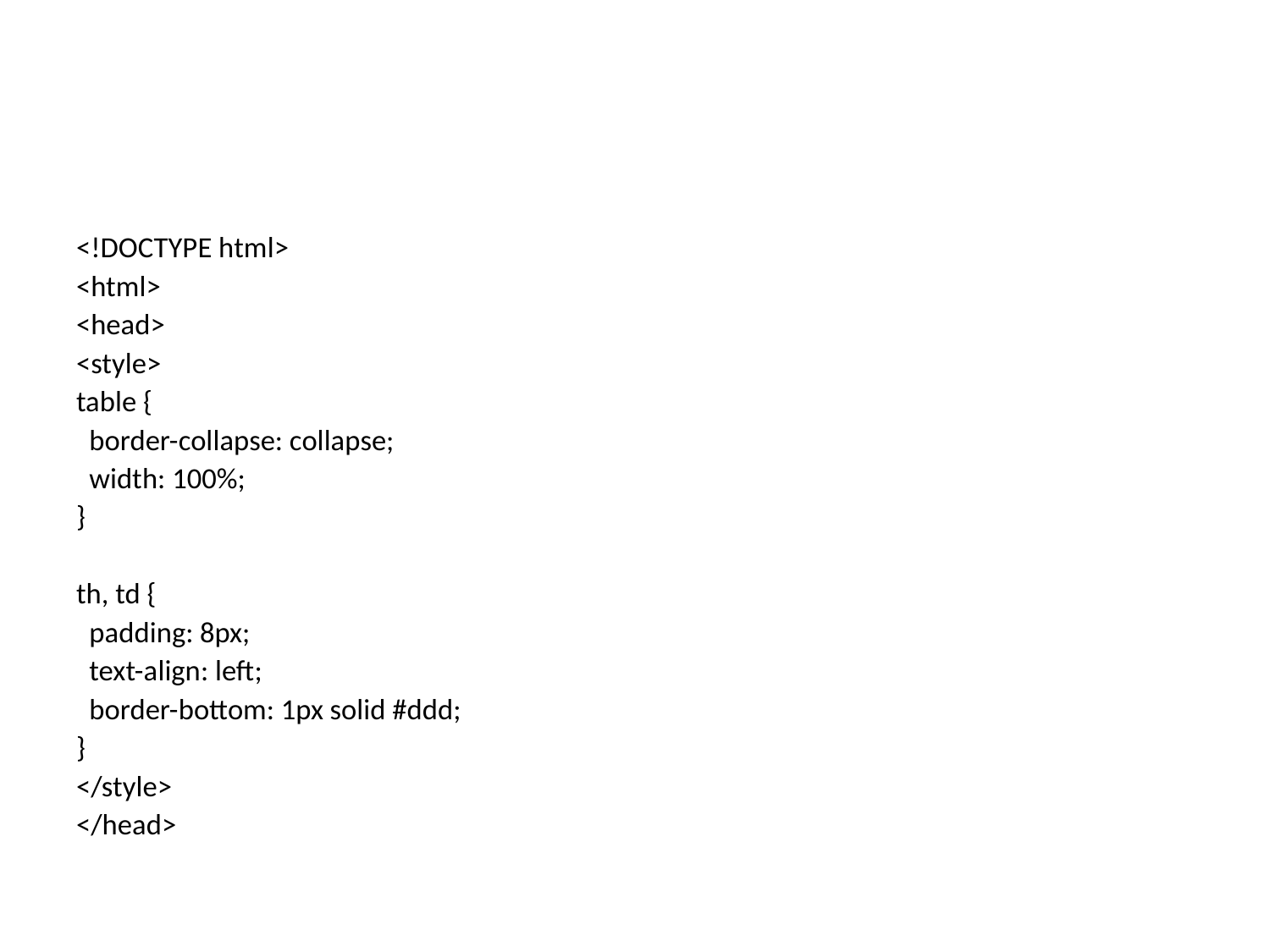

#
<!DOCTYPE html>
<html>
<head>
<style>
table {
  border-collapse: collapse;
  width: 100%;
}

th, td {
  padding: 8px;
  text-align: left;
  border-bottom: 1px solid #ddd;
}
</style>
</head>